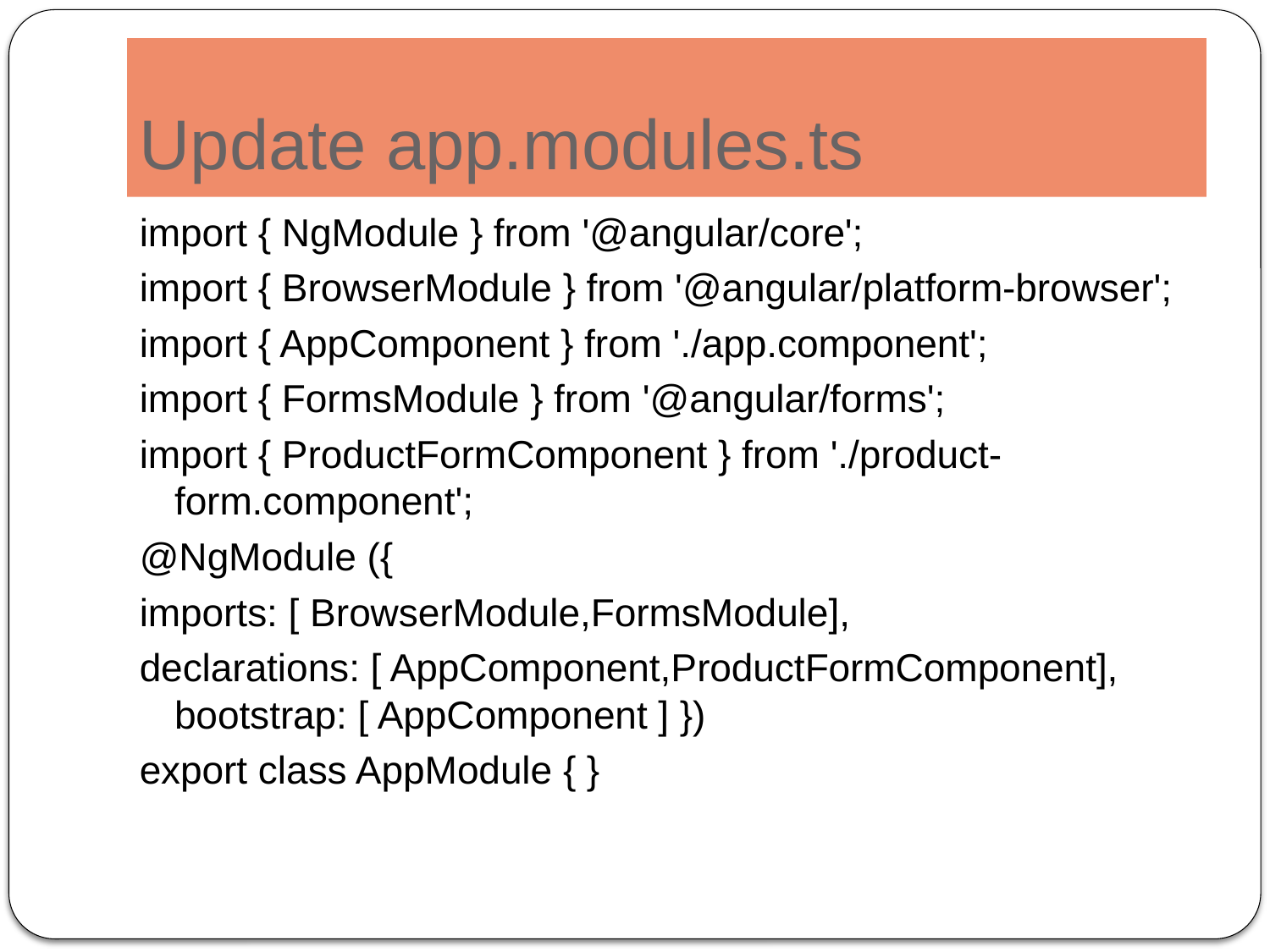

# Update app.modules.ts
import { NgModule } from '@angular/core';
import { BrowserModule } from '@angular/platform-browser';
import { AppComponent } from './app.component';
import { FormsModule } from '@angular/forms';
import { ProductFormComponent } from './product-form.component';
@NgModule ({
imports: [ BrowserModule,FormsModule],
declarations: [ AppComponent,ProductFormComponent], bootstrap: [ AppComponent ] })
export class AppModule { }